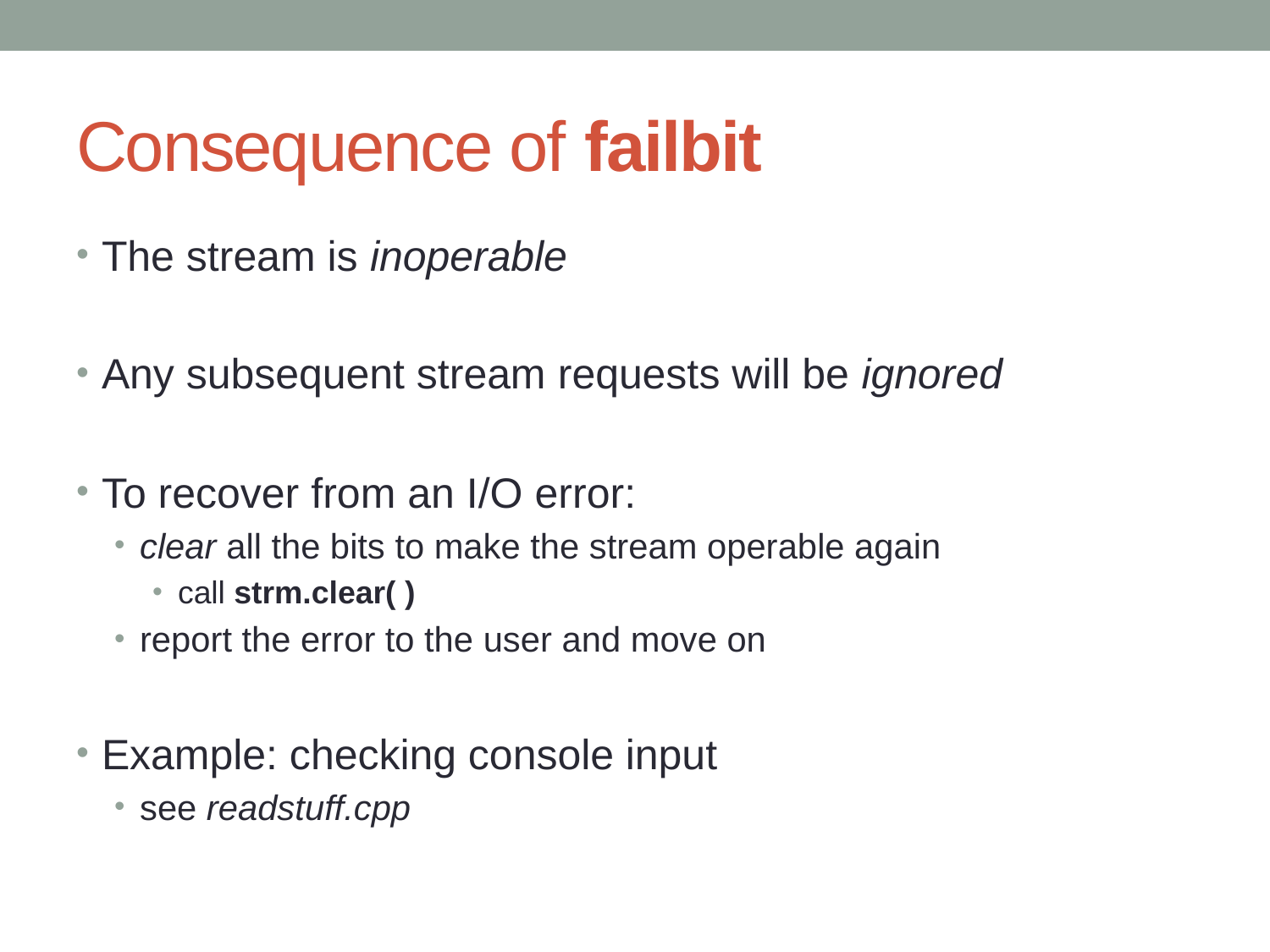

# Consequence of failbit
The stream is inoperable

Any subsequent stream requests will be ignored

To recover from an I/O error:
clear all the bits to make the stream operable again
call strm.clear( )
report the error to the user and move on

Example: checking console input
see readstuff.cpp